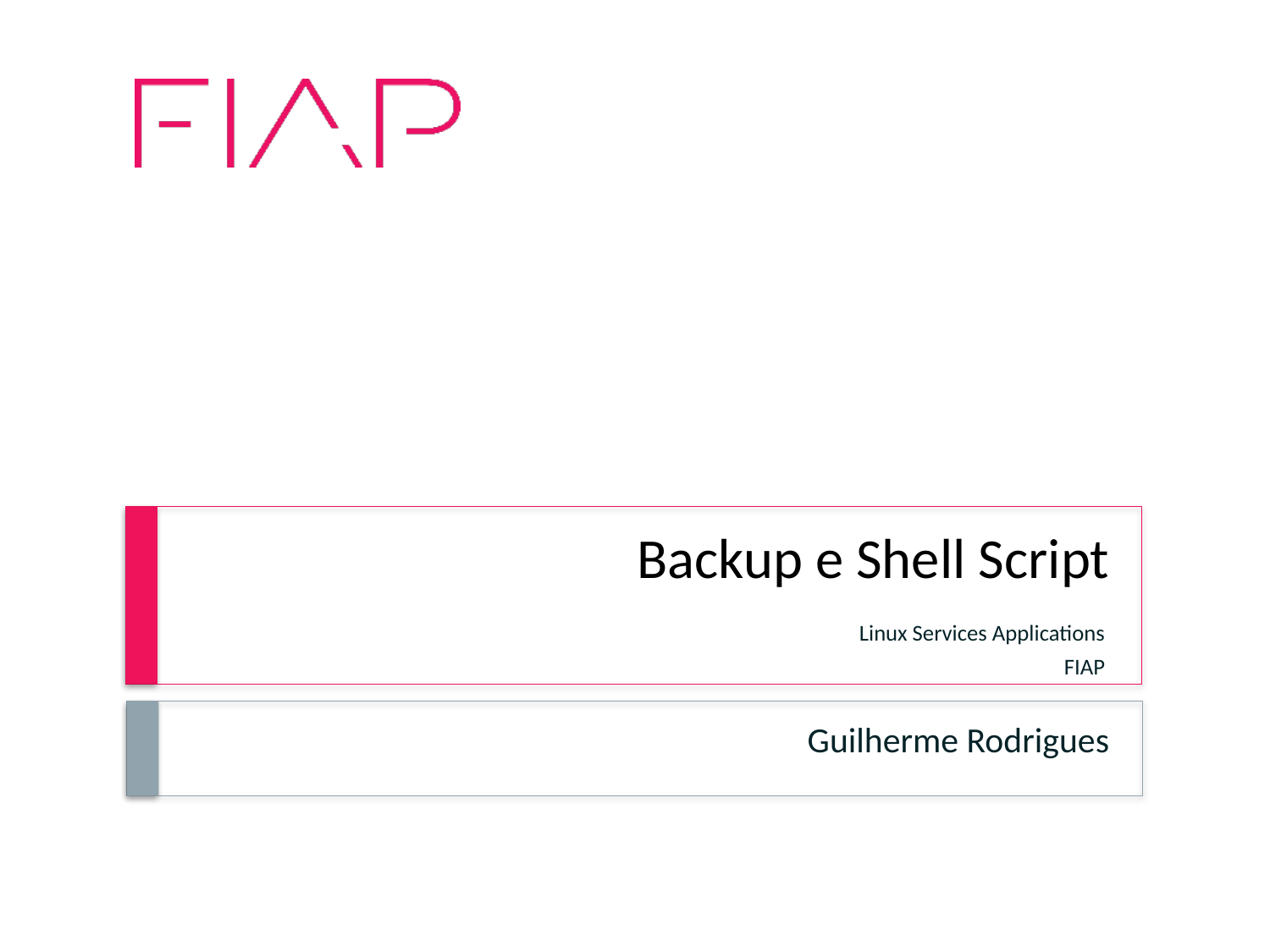

# Backup e Shell Script
Linux Services Applications
FIAP
Guilherme Rodrigues